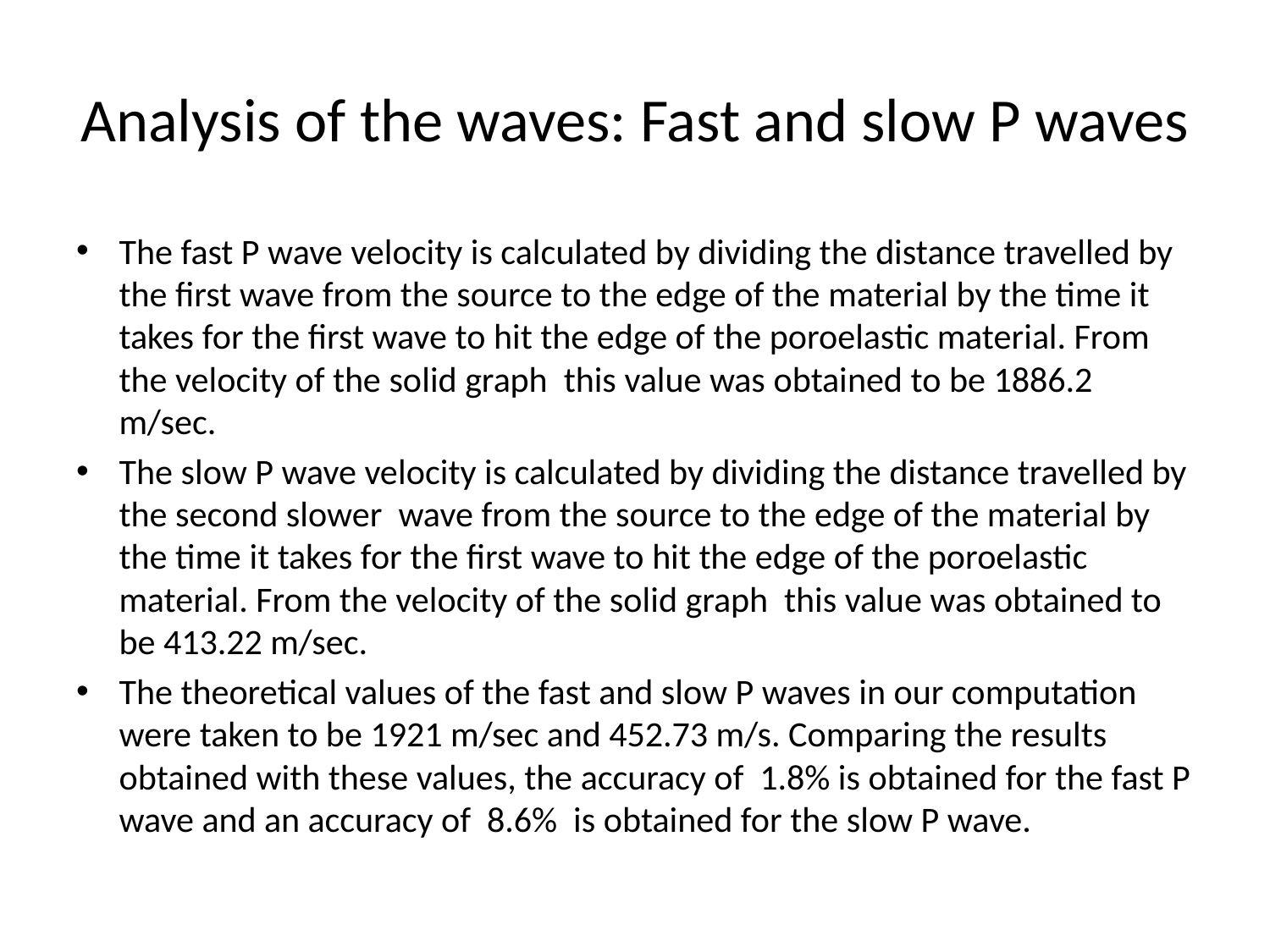

# Analysis of the waves: Fast and slow P waves
The fast P wave velocity is calculated by dividing the distance travelled by the first wave from the source to the edge of the material by the time it takes for the first wave to hit the edge of the poroelastic material. From the velocity of the solid graph  this value was obtained to be 1886.2 m/sec.
The slow P wave velocity is calculated by dividing the distance travelled by the second slower  wave from the source to the edge of the material by the time it takes for the first wave to hit the edge of the poroelastic material. From the velocity of the solid graph  this value was obtained to be 413.22 m/sec.
The theoretical values of the fast and slow P waves in our computation were taken to be 1921 m/sec and 452.73 m/s. Comparing the results obtained with these values, the accuracy of  1.8% is obtained for the fast P wave and an accuracy of  8.6%  is obtained for the slow P wave.